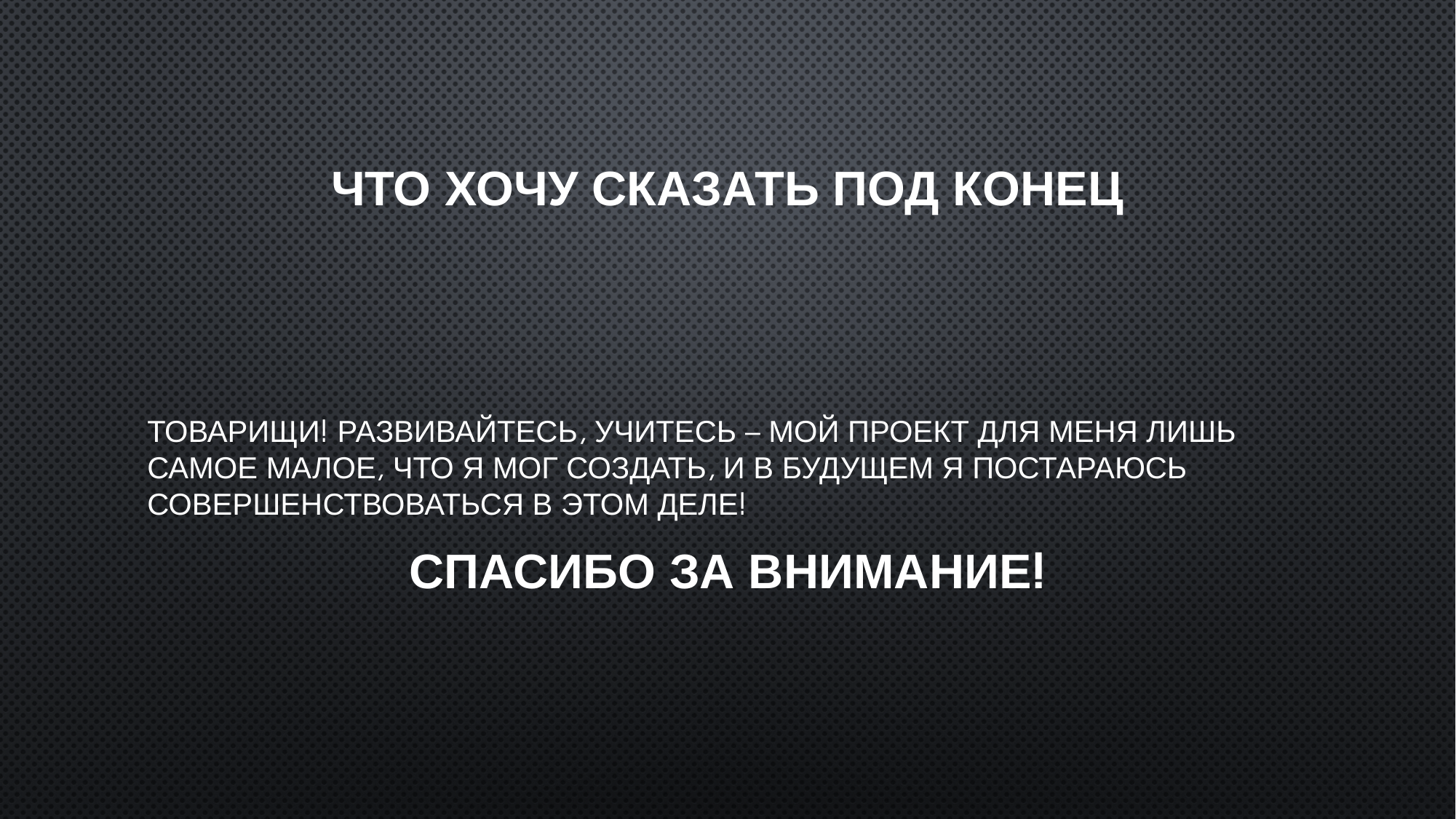

# ЧТО хочу сказать под конец
Товарищи! Развивайтесь, учитесь – мой проект для меня лишь самое малое, что я мог создать, и в будущем я постараюсь совершенствоваться в этом деле!
СПАСИБО ЗА ВНИМАНИЕ!